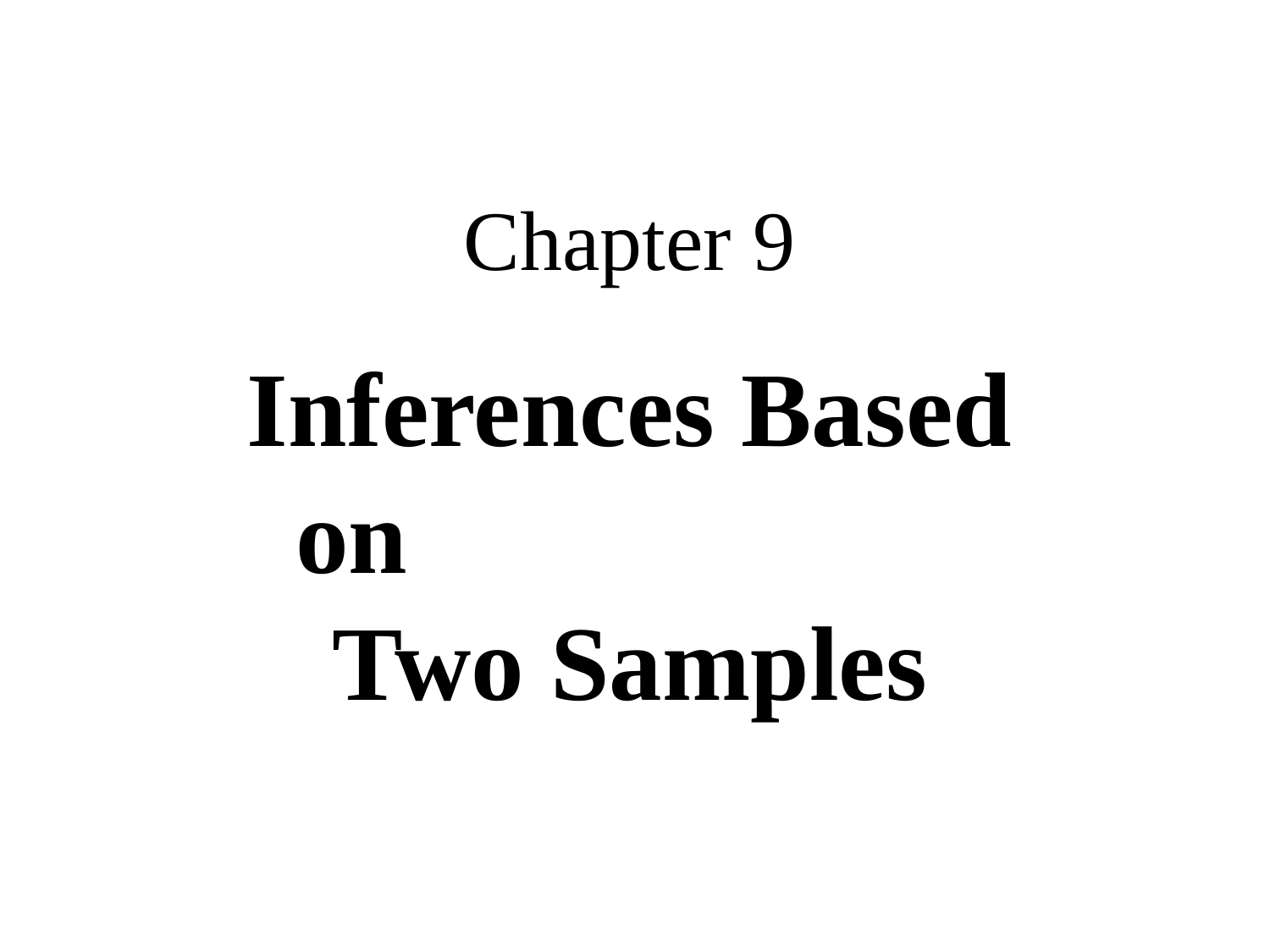

Chapter 9
Inferences Based on                      Two Samples